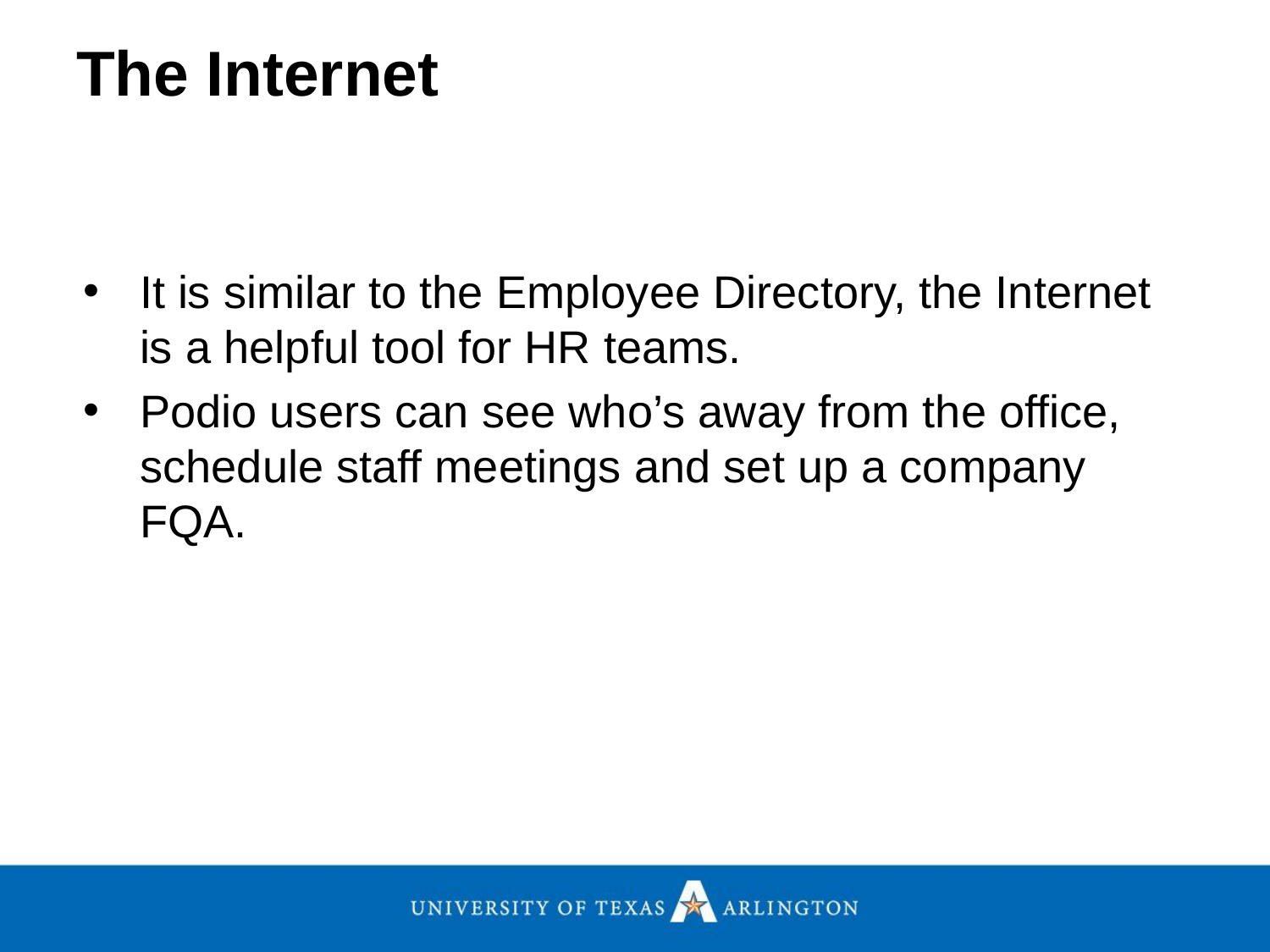

The Internet

It is similar to the Employee Directory, the Internet is a helpful tool for HR teams.
Podio users can see who’s away from the office, schedule staff meetings and set up a company FQA.